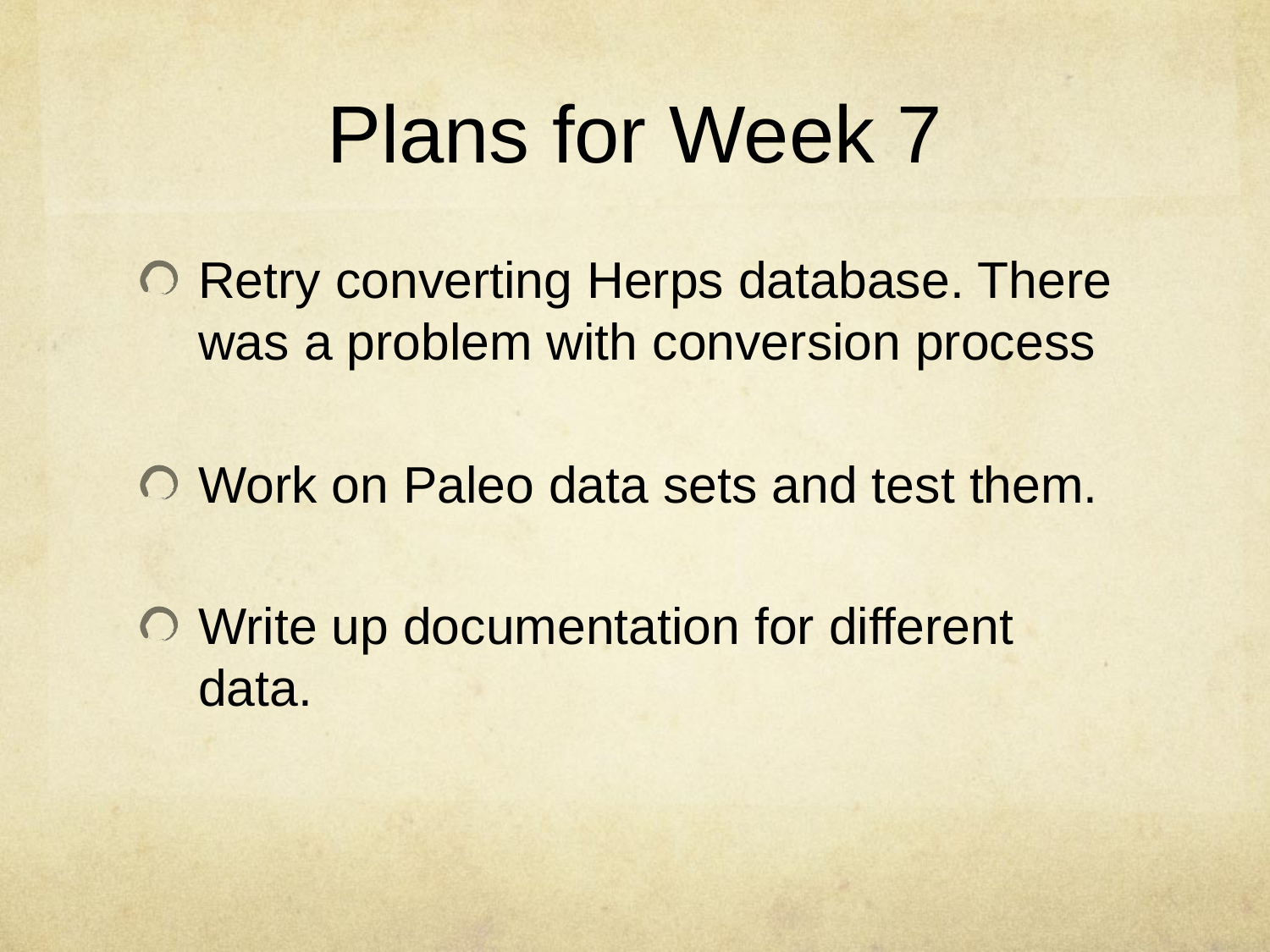

# Plans for Week 7
Retry converting Herps database. There was a problem with conversion process

Work on Paleo data sets and test them.

Write up documentation for different data.